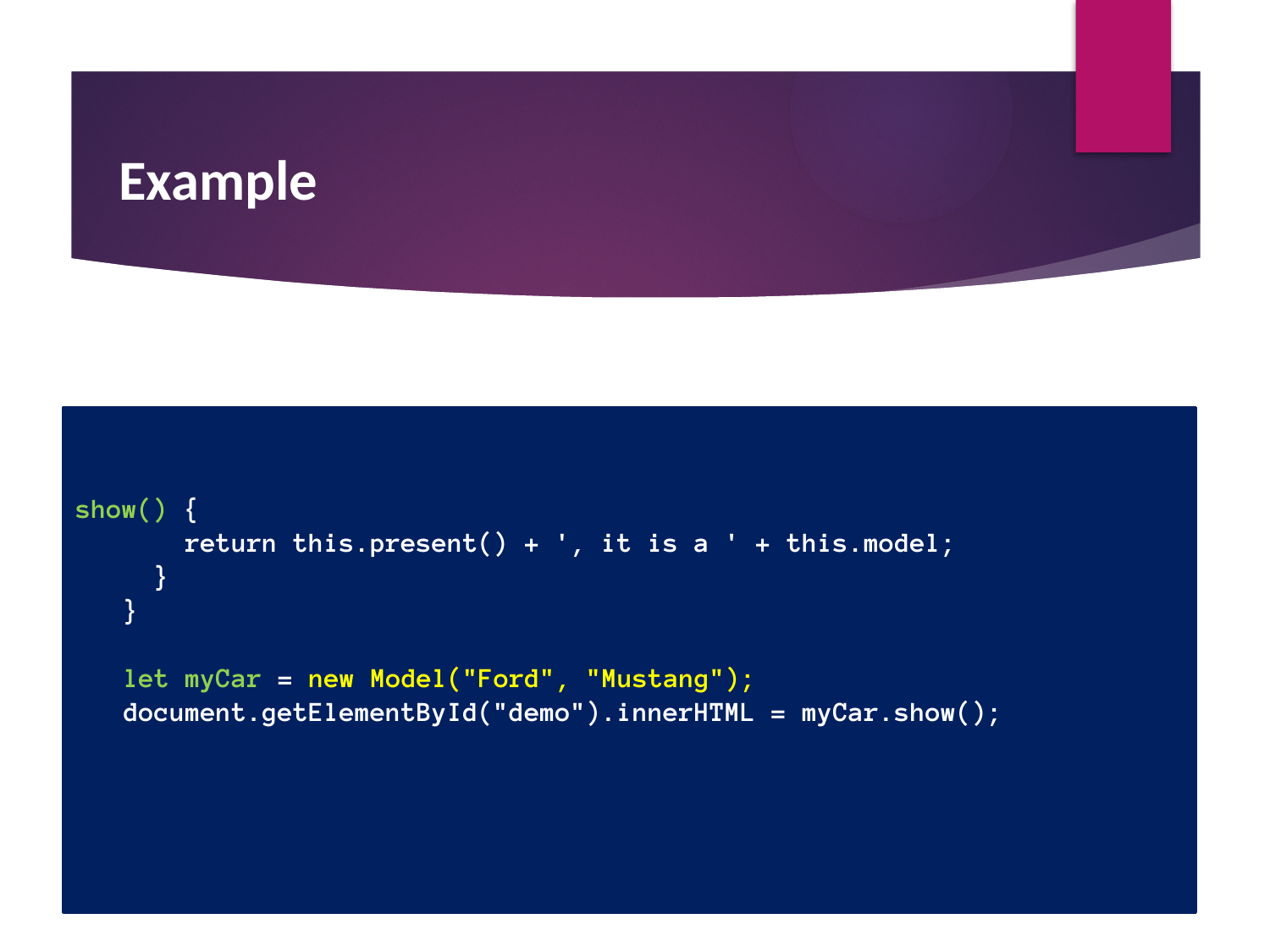

# Example
show() {
    return this.present() + ', it is a ' + this.model;
  }
}
let myCar = new Model("Ford", "Mustang");
document.getElementById("demo").innerHTML = myCar.show();